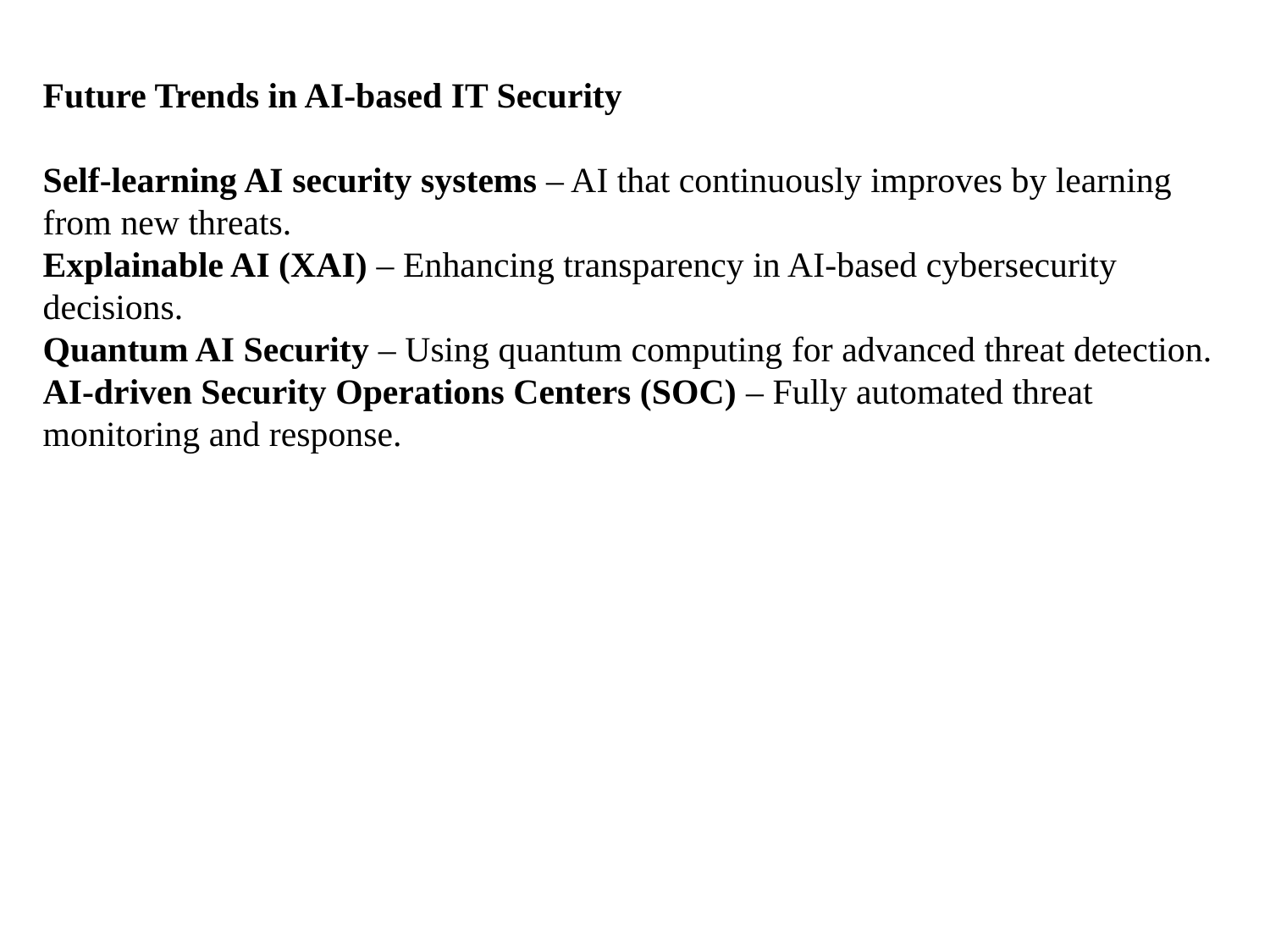

Future Trends in AI-based IT Security

Self-learning AI security systems – AI that continuously improves by learning from new threats.
Explainable AI (XAI) – Enhancing transparency in AI-based cybersecurity decisions.
Quantum AI Security – Using quantum computing for advanced threat detection.
AI-driven Security Operations Centers (SOC) – Fully automated threat monitoring and response.